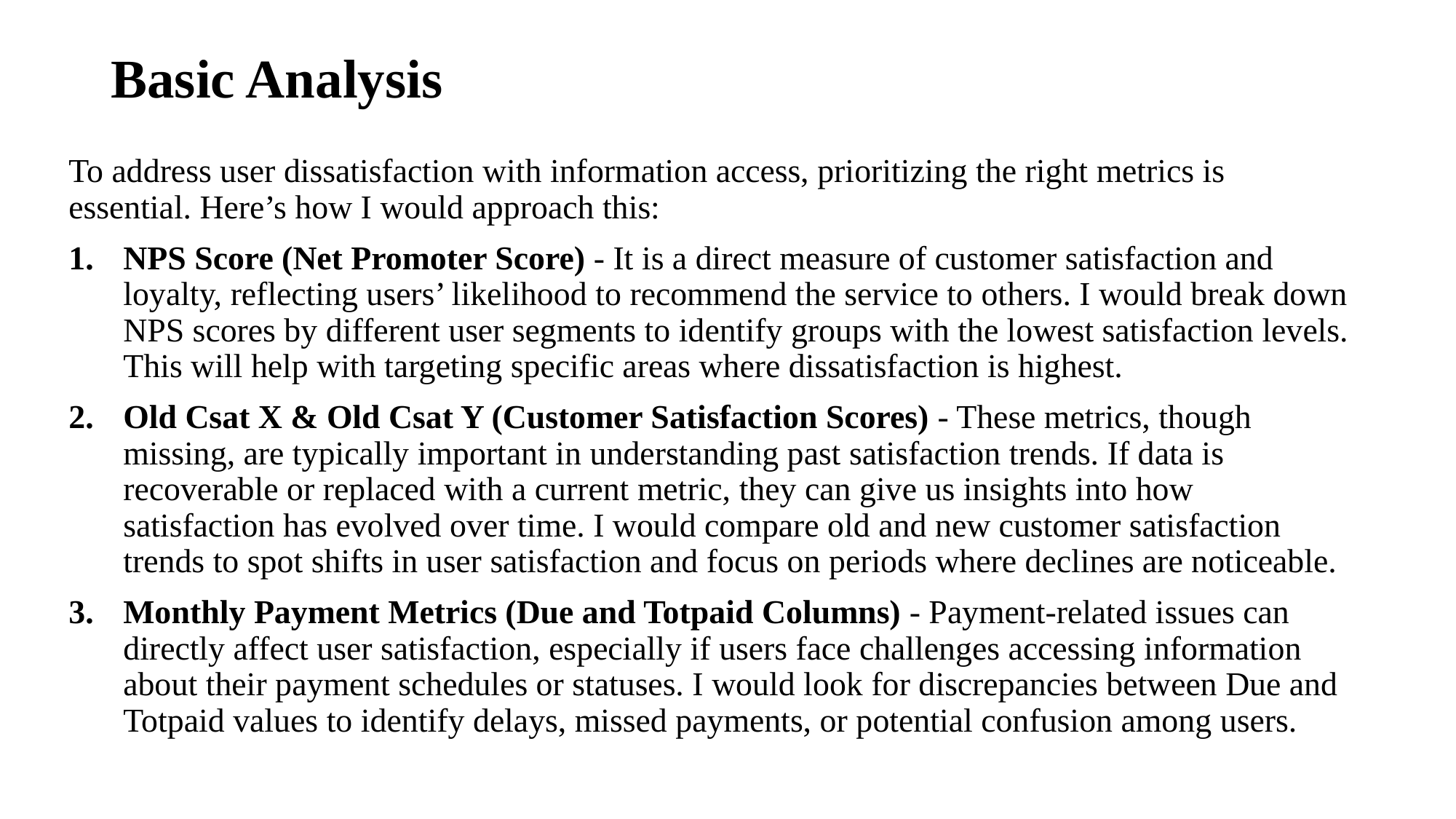

# Basic Analysis
To address user dissatisfaction with information access, prioritizing the right metrics is essential. Here’s how I would approach this:
NPS Score (Net Promoter Score) - It is a direct measure of customer satisfaction and loyalty, reflecting users’ likelihood to recommend the service to others. I would break down NPS scores by different user segments to identify groups with the lowest satisfaction levels. This will help with targeting specific areas where dissatisfaction is highest.
Old Csat X & Old Csat Y (Customer Satisfaction Scores) - These metrics, though missing, are typically important in understanding past satisfaction trends. If data is recoverable or replaced with a current metric, they can give us insights into how satisfaction has evolved over time. I would compare old and new customer satisfaction trends to spot shifts in user satisfaction and focus on periods where declines are noticeable.
Monthly Payment Metrics (Due and Totpaid Columns) - Payment-related issues can directly affect user satisfaction, especially if users face challenges accessing information about their payment schedules or statuses. I would look for discrepancies between Due and Totpaid values to identify delays, missed payments, or potential confusion among users.